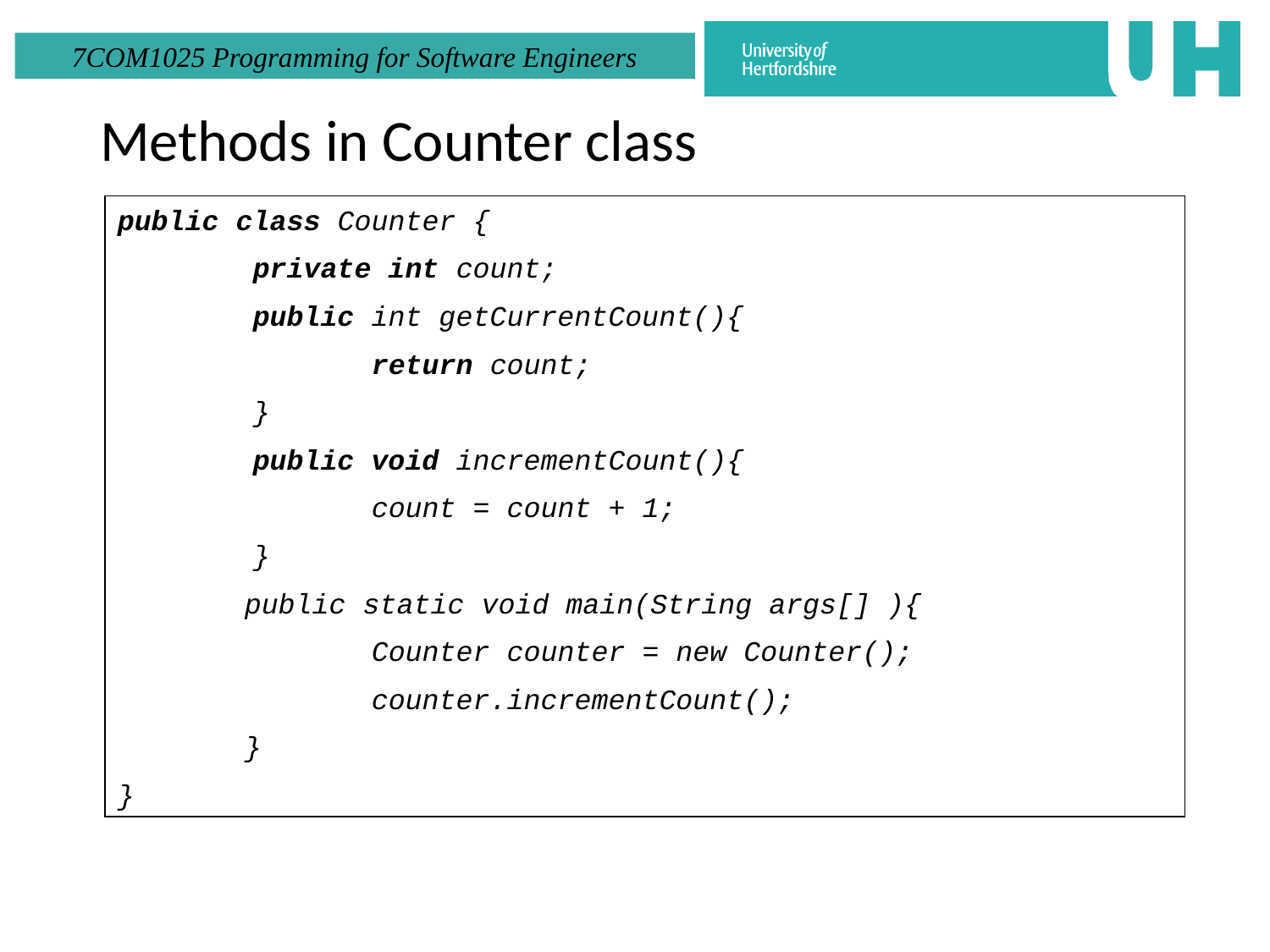

# Methods in Counter class
public class Counter {
        private int count;
        public int getCurrentCount(){
		return count;
        }
        public void incrementCount(){
		count = count + 1;
        }
	public static void main(String args[] ){
		Counter counter = new Counter();
		counter.incrementCount();
	}
}